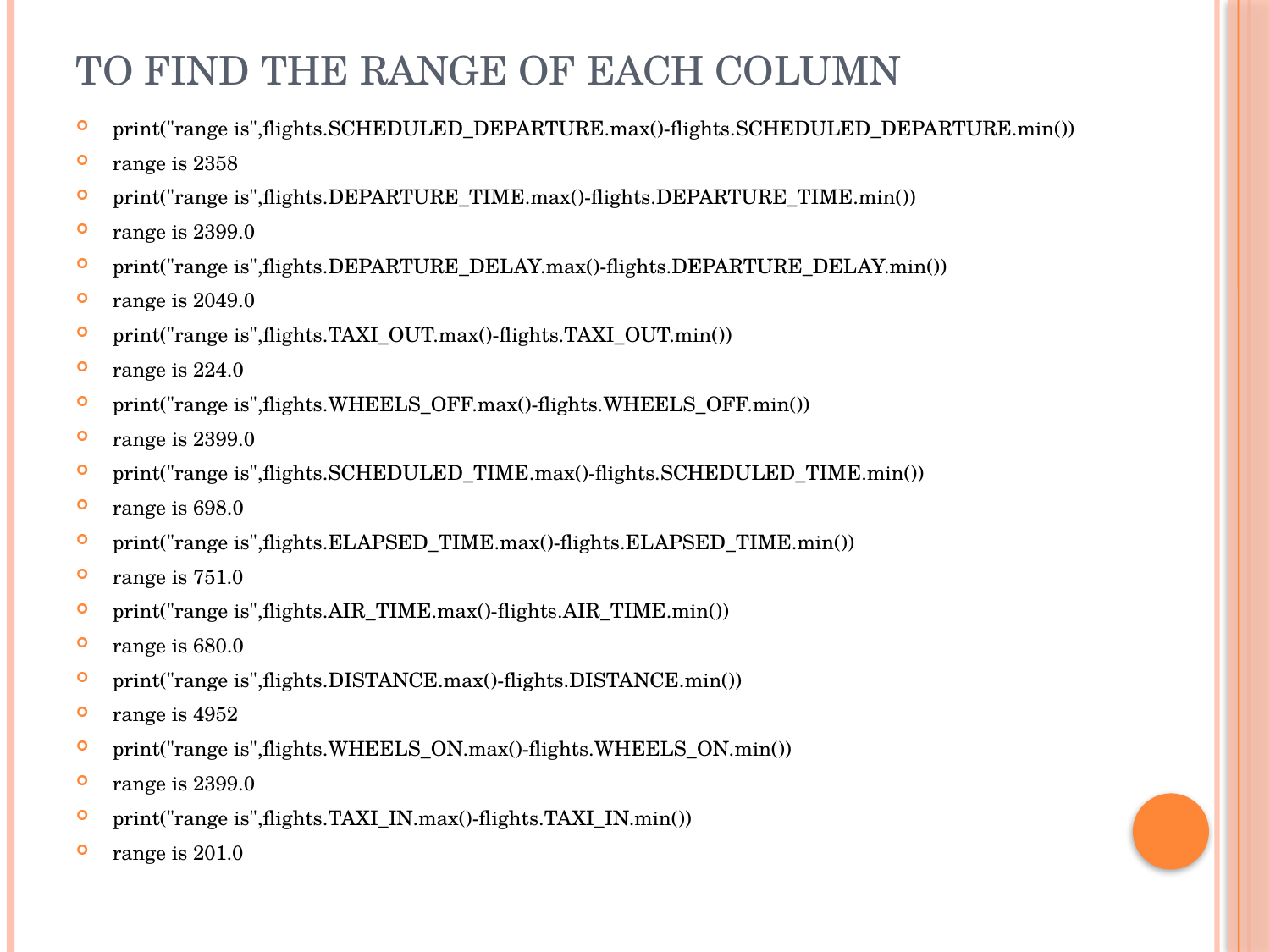

# To find the range of each column
print("range is",flights.SCHEDULED_DEPARTURE.max()-flights.SCHEDULED_DEPARTURE.min())
range is 2358
print("range is",flights.DEPARTURE_TIME.max()-flights.DEPARTURE_TIME.min())
range is 2399.0
print("range is",flights.DEPARTURE_DELAY.max()-flights.DEPARTURE_DELAY.min())
range is 2049.0
print("range is",flights.TAXI_OUT.max()-flights.TAXI_OUT.min())
range is 224.0
print("range is",flights.WHEELS_OFF.max()-flights.WHEELS_OFF.min())
range is 2399.0
print("range is",flights.SCHEDULED_TIME.max()-flights.SCHEDULED_TIME.min())
range is 698.0
print("range is",flights.ELAPSED_TIME.max()-flights.ELAPSED_TIME.min())
range is 751.0
print("range is",flights.AIR_TIME.max()-flights.AIR_TIME.min())
range is 680.0
print("range is",flights.DISTANCE.max()-flights.DISTANCE.min())
range is 4952
print("range is",flights.WHEELS_ON.max()-flights.WHEELS_ON.min())
range is 2399.0
print("range is",flights.TAXI_IN.max()-flights.TAXI_IN.min())
range is 201.0